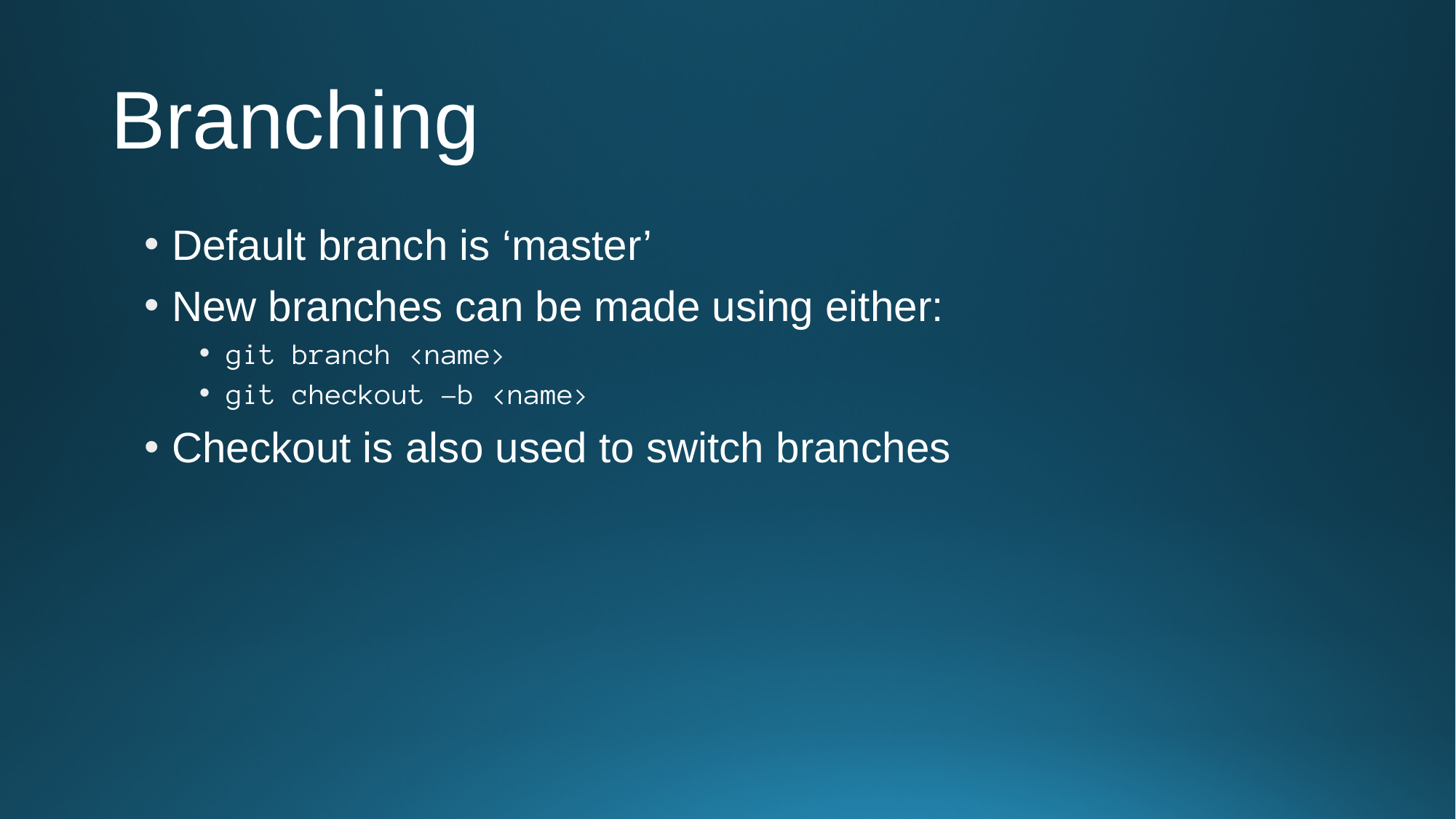

# Branching
Default branch is ‘master’
New branches can be made using either:
git branch <name>
git checkout –b <name>
Checkout is also used to switch branches